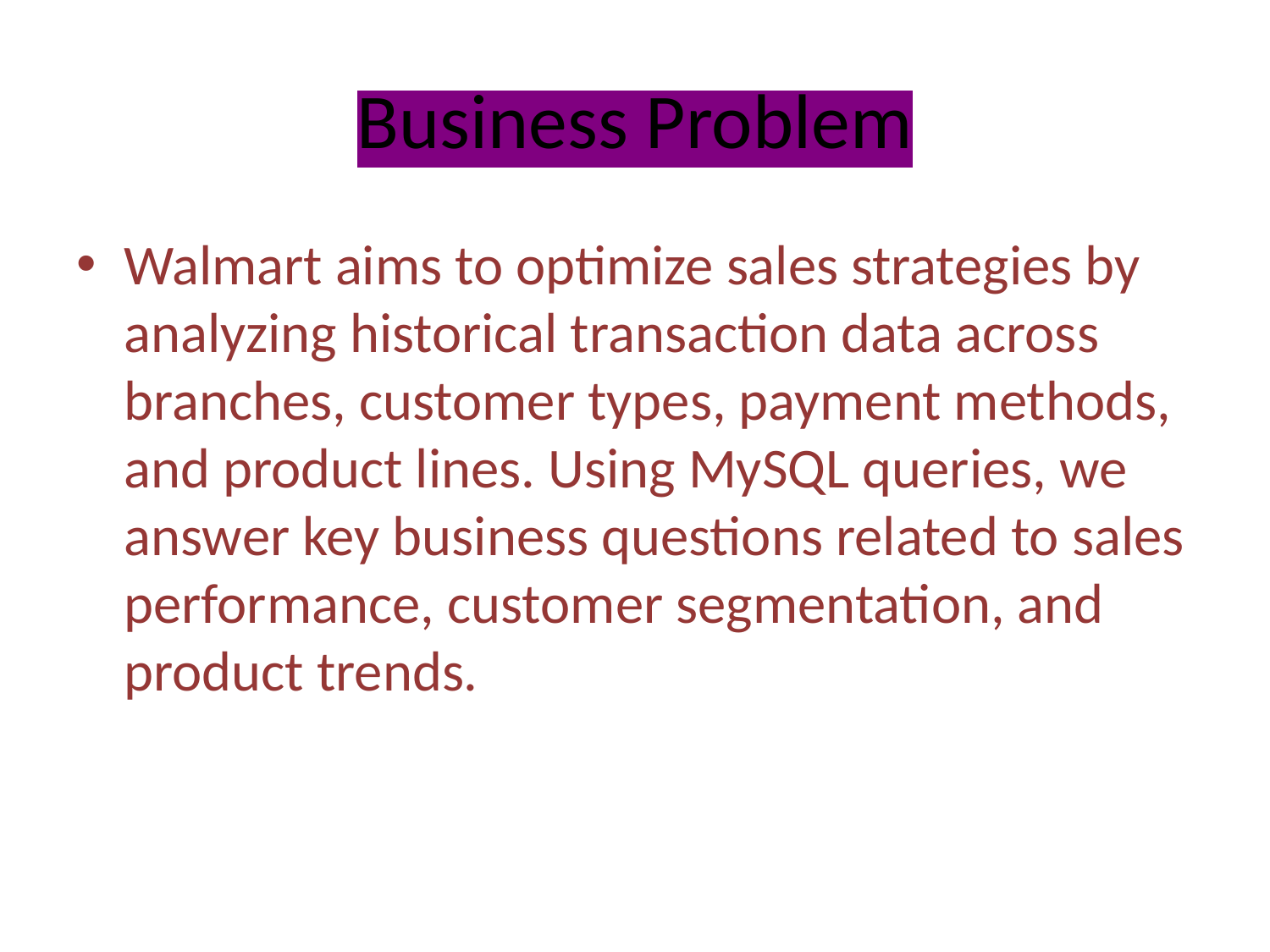

# Business Problem
Walmart aims to optimize sales strategies by analyzing historical transaction data across branches, customer types, payment methods, and product lines. Using MySQL queries, we answer key business questions related to sales performance, customer segmentation, and product trends.